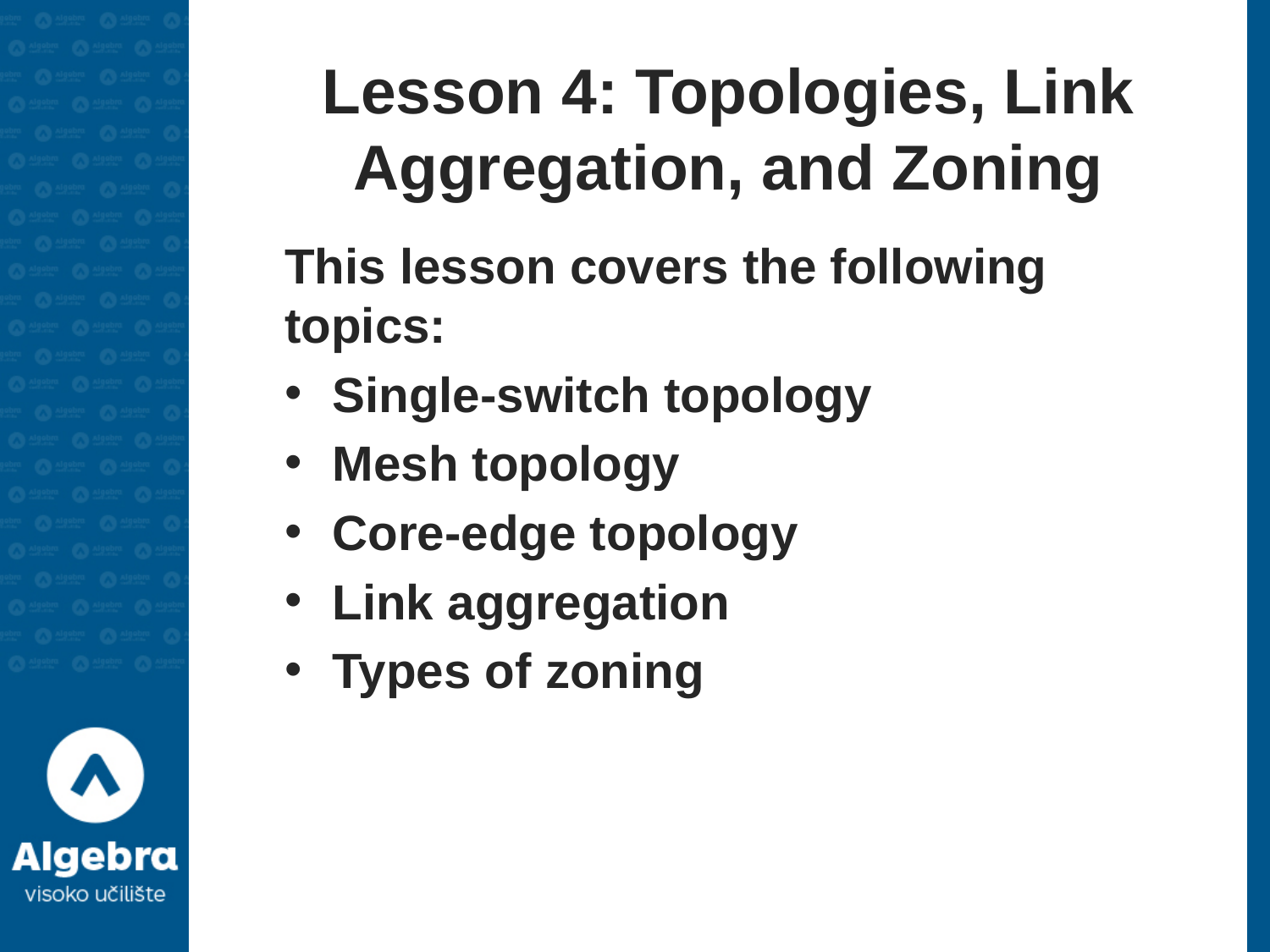

# Lesson 4: Topologies, Link Aggregation, and Zoning
This lesson covers the following topics:
Single-switch topology
Mesh topology
Core-edge topology
Link aggregation
Types of zoning